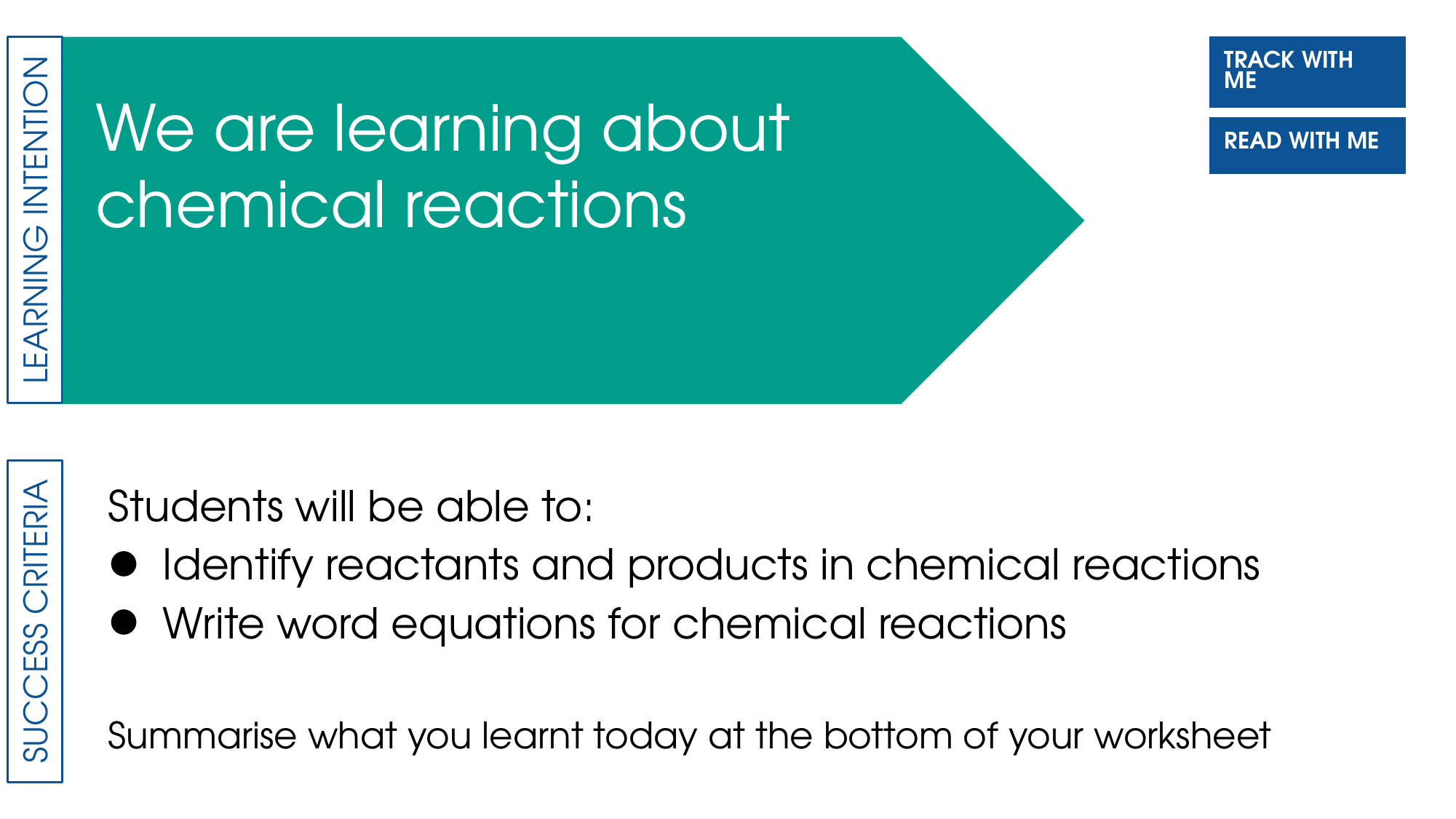

| TRACK WITH ME |
| --- |
# We are learning about chemical reactions
| READ WITH ME |
| --- |
Students will be able to:
Identify reactants and products in chemical reactions
Write word equations for chemical reactions

Summarise what you learnt today at the bottom of your worksheet